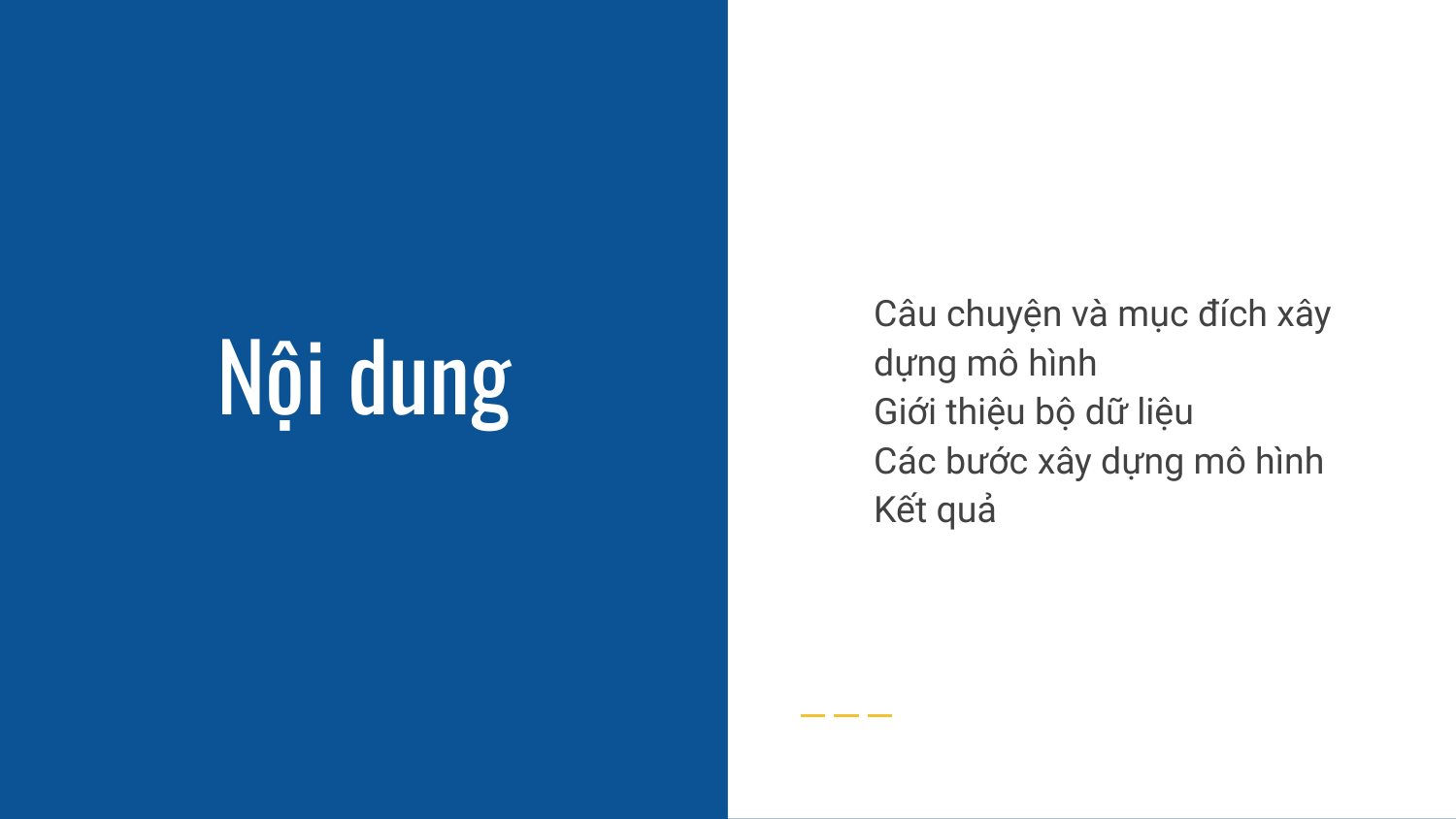

Câu chuyện và mục đích xây dựng mô hình
Giới thiệu bộ dữ liệu
Các bước xây dựng mô hình
Kết quả
# Nội dung